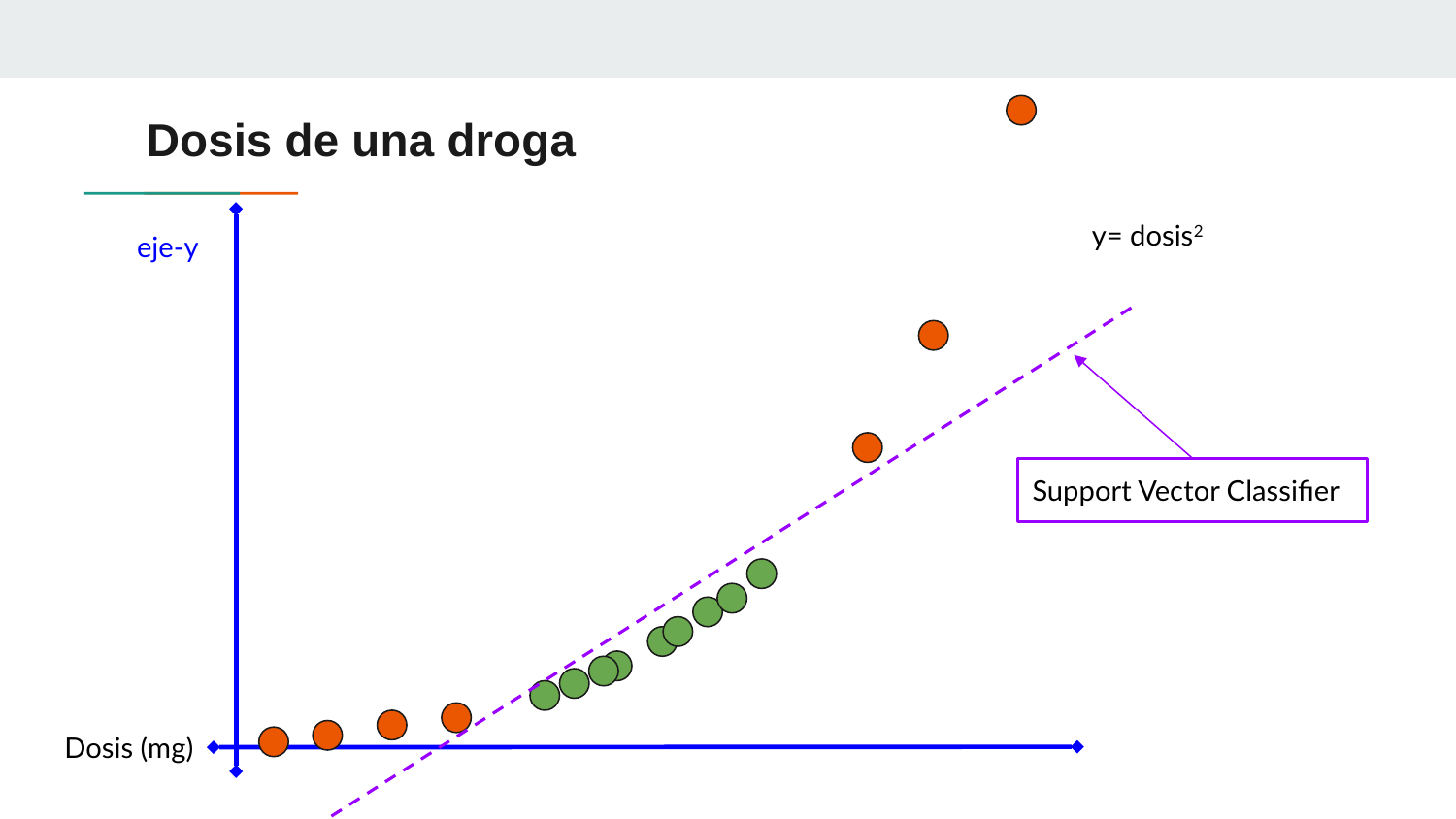

# Dosis de una droga

y= dosis2
eje-y

Support Vector Classifier

Dosis (mg)